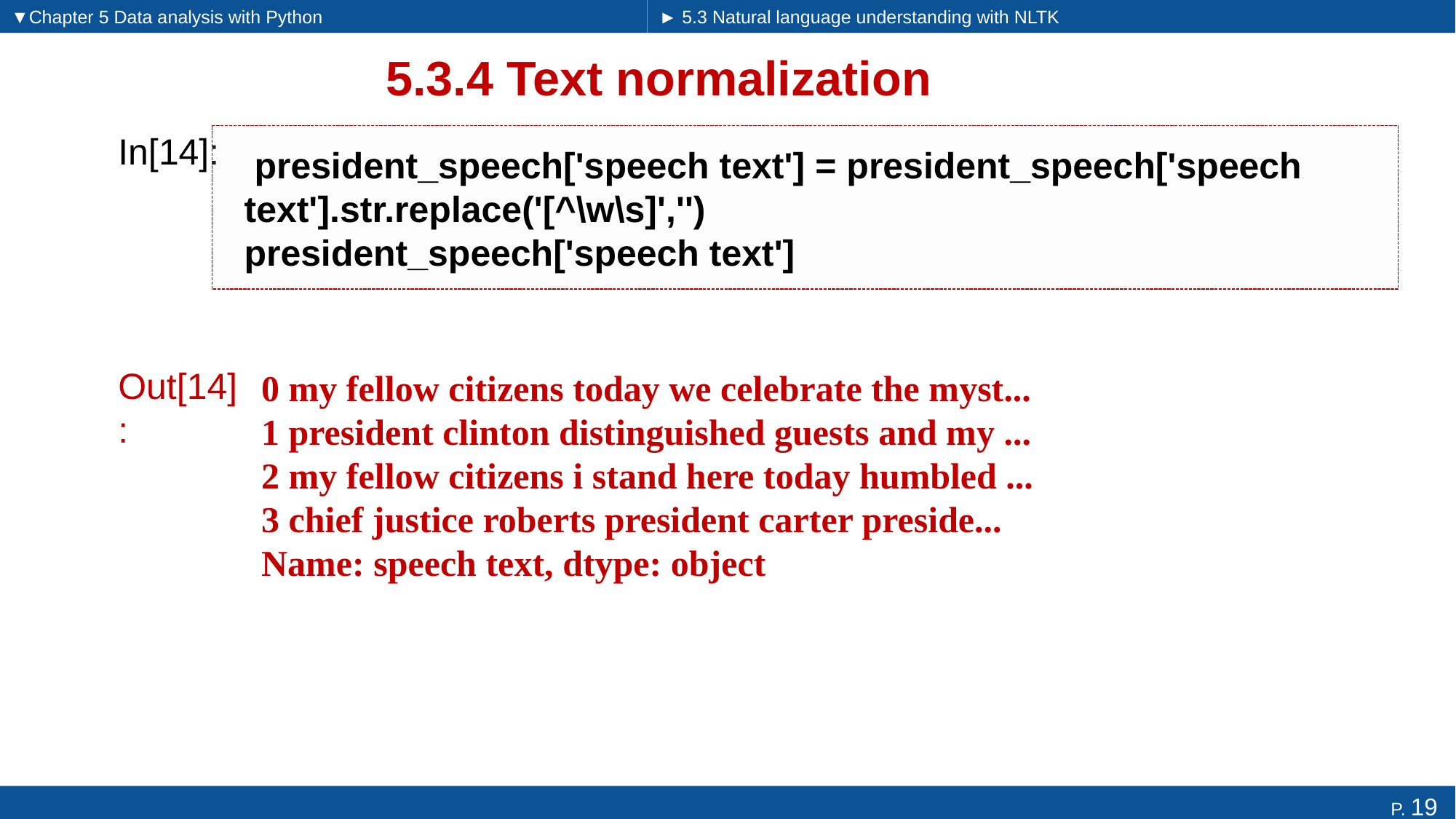

▼Chapter 5 Data analysis with Python
► 5.3 Natural language understanding with NLTK
# 5.3.4 Text normalization
In[14]:
 president_speech['speech text'] = president_speech['speech text'].str.replace('[^\w\s]','')
president_speech['speech text']
0 my fellow citizens today we celebrate the myst...
1 president clinton distinguished guests and my ...
2 my fellow citizens i stand here today humbled ...
3 chief justice roberts president carter preside...
Name: speech text, dtype: object
Out[14]: